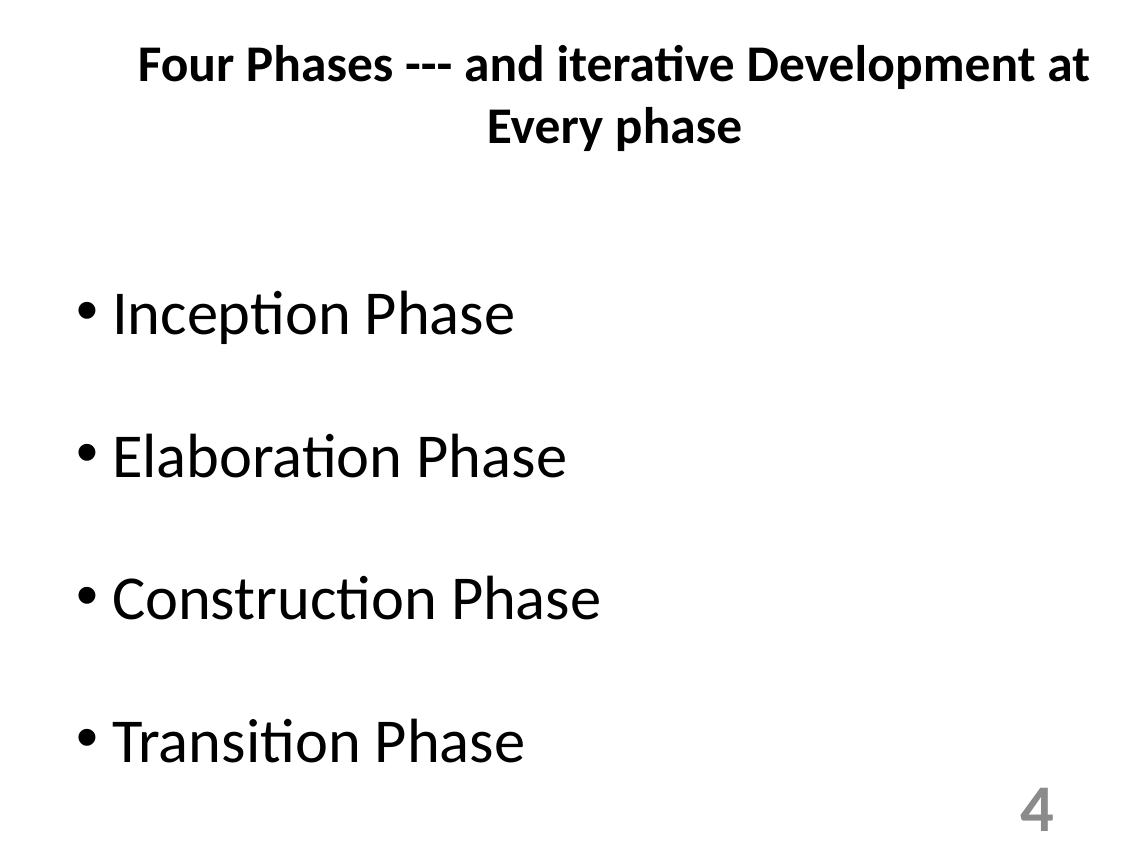

Four Phases --- and iterative Development at Every phase
Inception Phase
Elaboration Phase
Construction Phase
Transition Phase
4